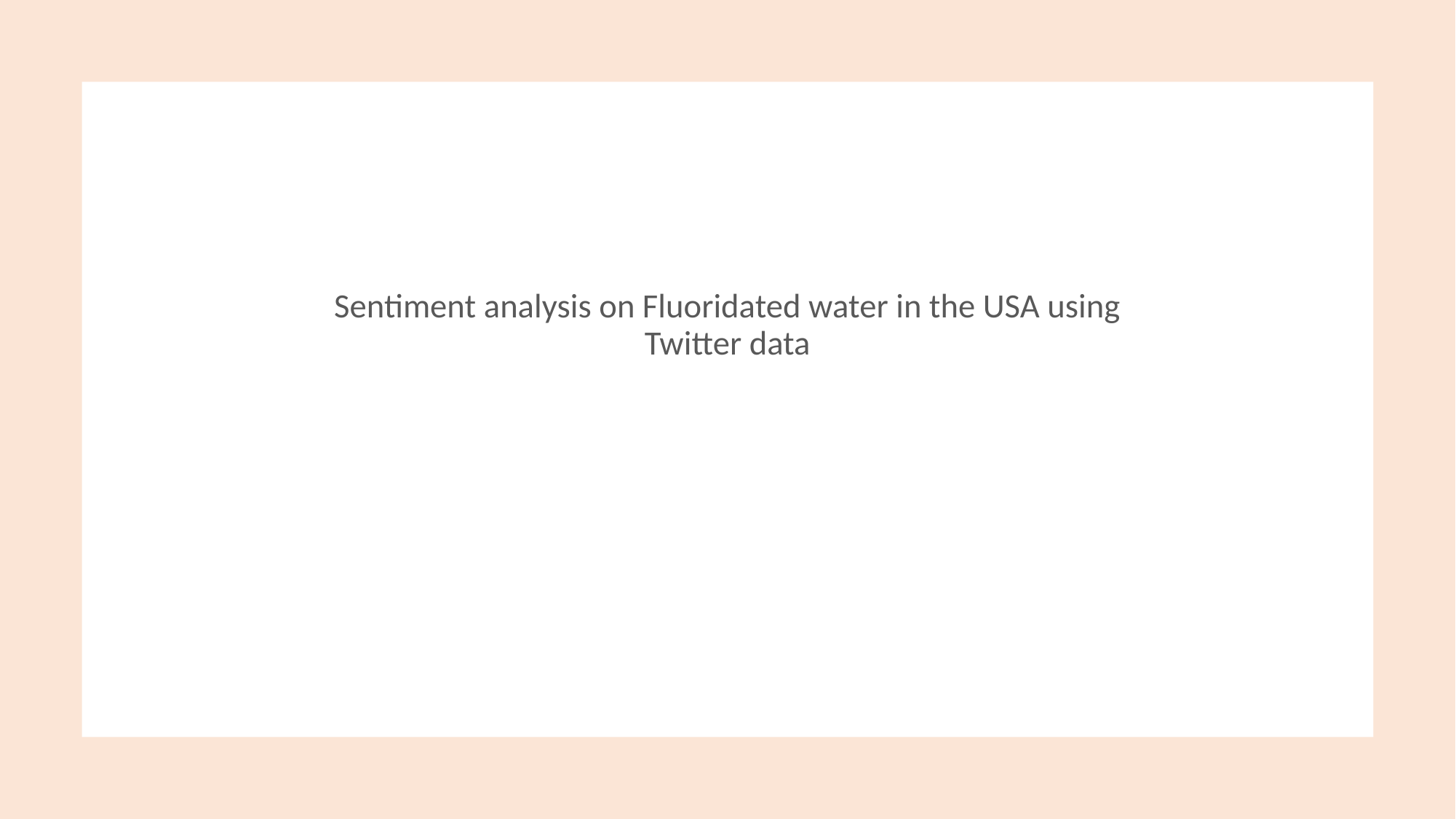

# Sentiment analysis on Fluoridated water in the USA using Twitter data